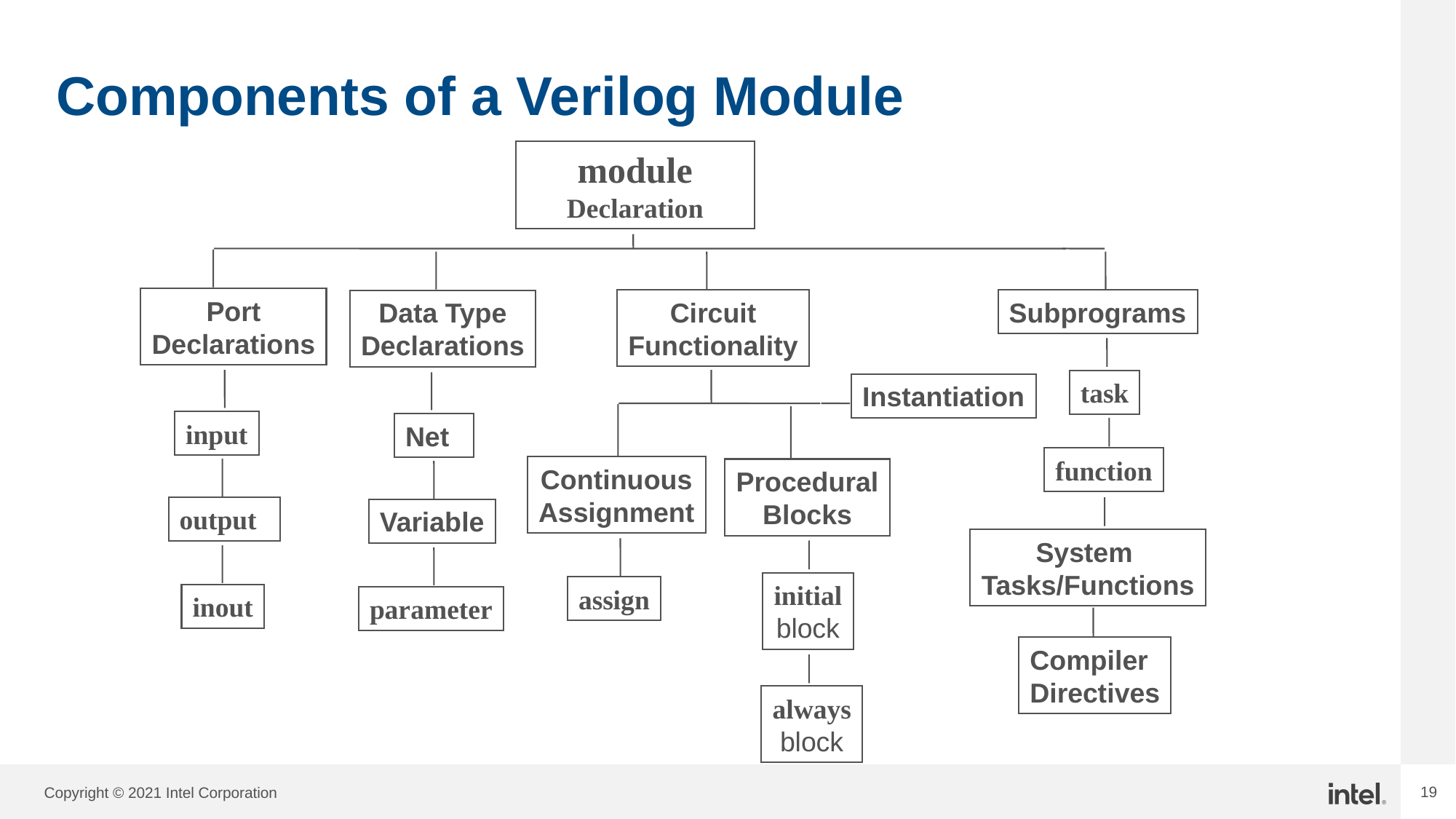

# Components of a Verilog Module
module
Declaration

Port
Declarations
Circuit
Functionality
Subprograms
Data Type
Declarations

task

Instantiation

input
Net

function
Continuous
Assignment

assign

Procedural
Blocks

initial
block

always
block

output

Variable
System
Tasks/Functions

inout
parameter

Compiler
Directives